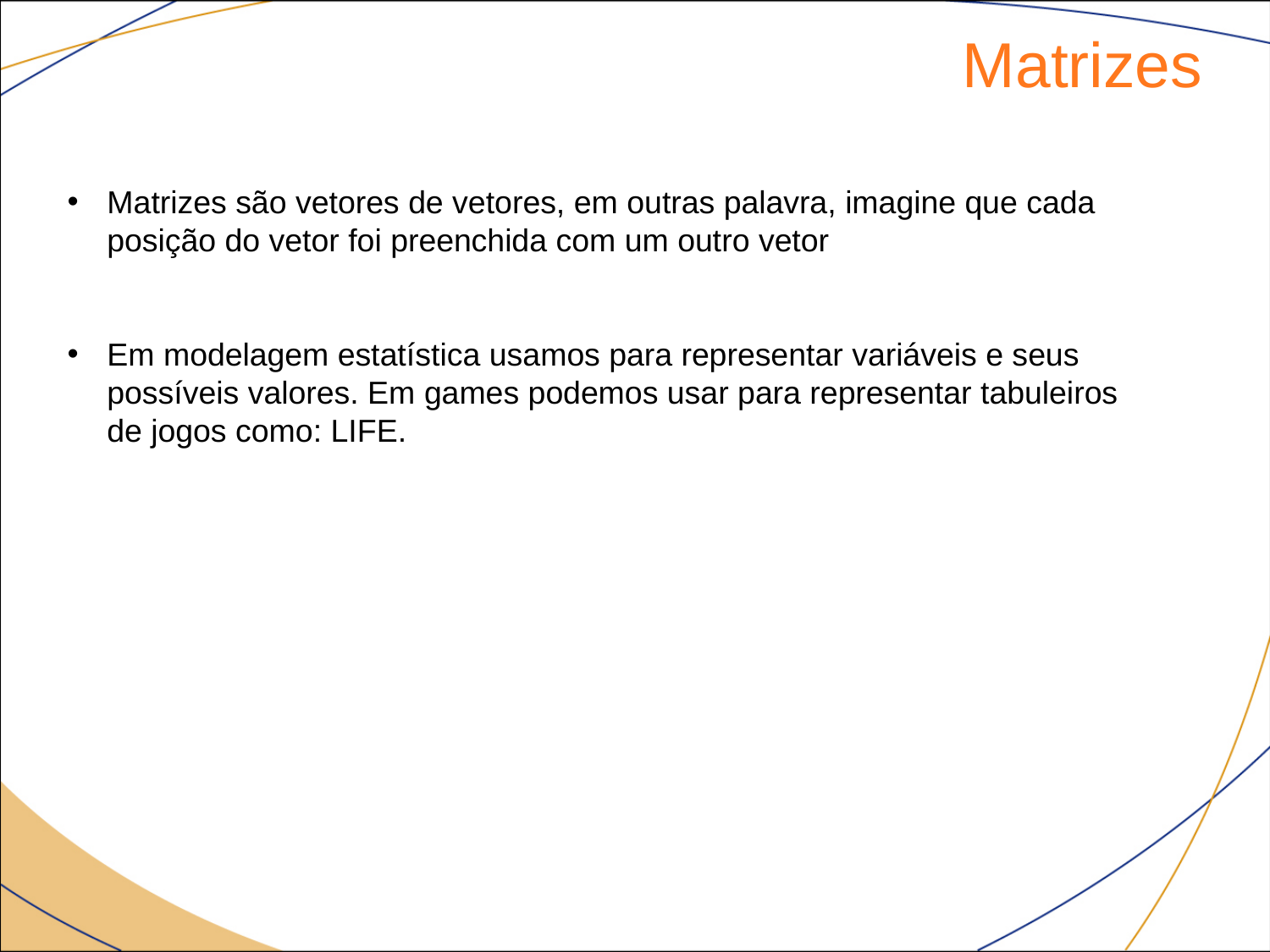

Matrizes
Matrizes são vetores de vetores, em outras palavra, imagine que cada posição do vetor foi preenchida com um outro vetor

Em modelagem estatística usamos para representar variáveis e seus possíveis valores. Em games podemos usar para representar tabuleiros de jogos como: LIFE.